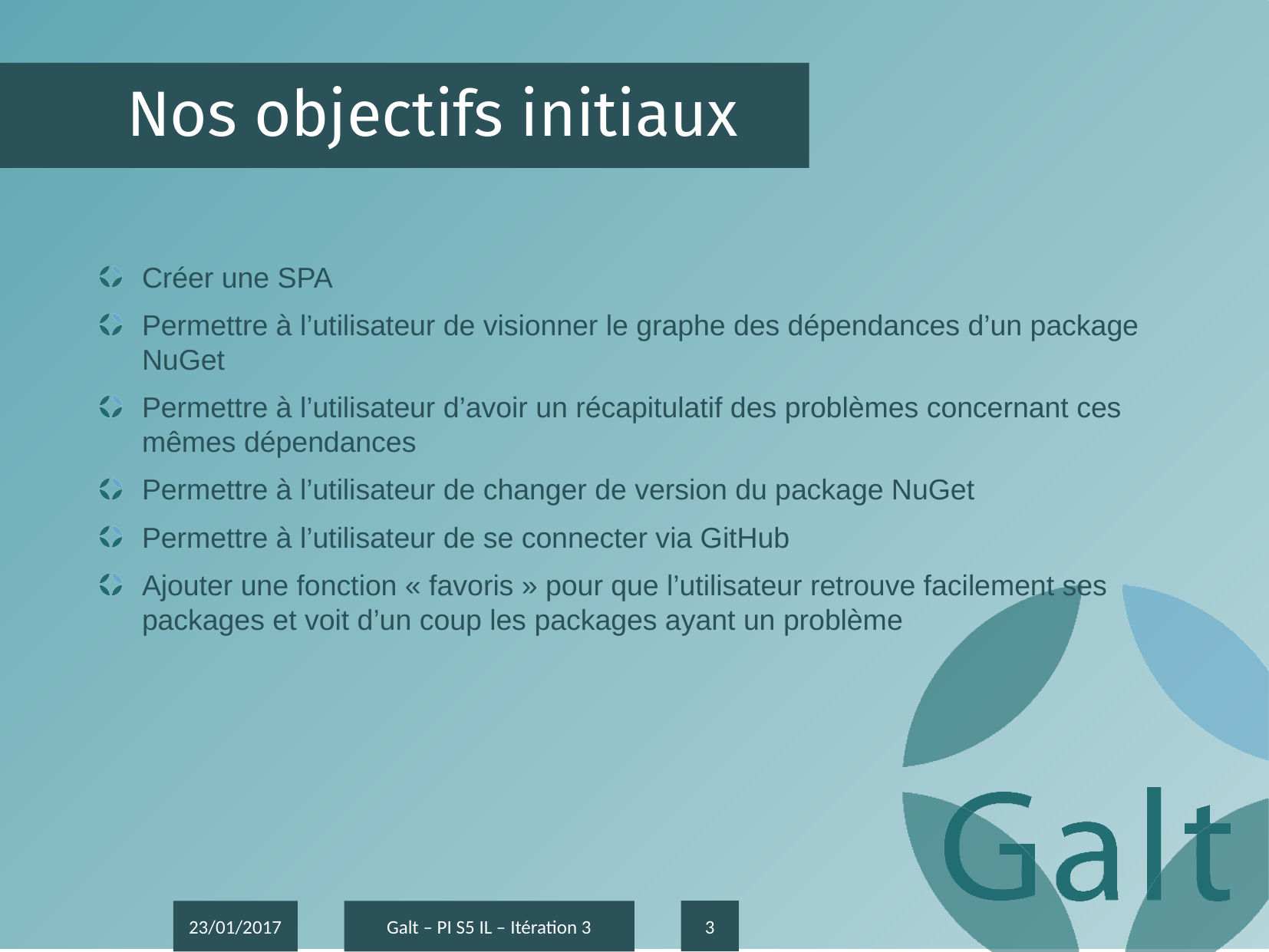

# Nos objectifs initiaux
Créer une SPA
Permettre à l’utilisateur de visionner le graphe des dépendances d’un package NuGet
Permettre à l’utilisateur d’avoir un récapitulatif des problèmes concernant ces mêmes dépendances
Permettre à l’utilisateur de changer de version du package NuGet
Permettre à l’utilisateur de se connecter via GitHub
Ajouter une fonction « favoris » pour que l’utilisateur retrouve facilement ses packages et voit d’un coup les packages ayant un problème
3
23/01/2017
Galt – PI S5 IL – Itération 3